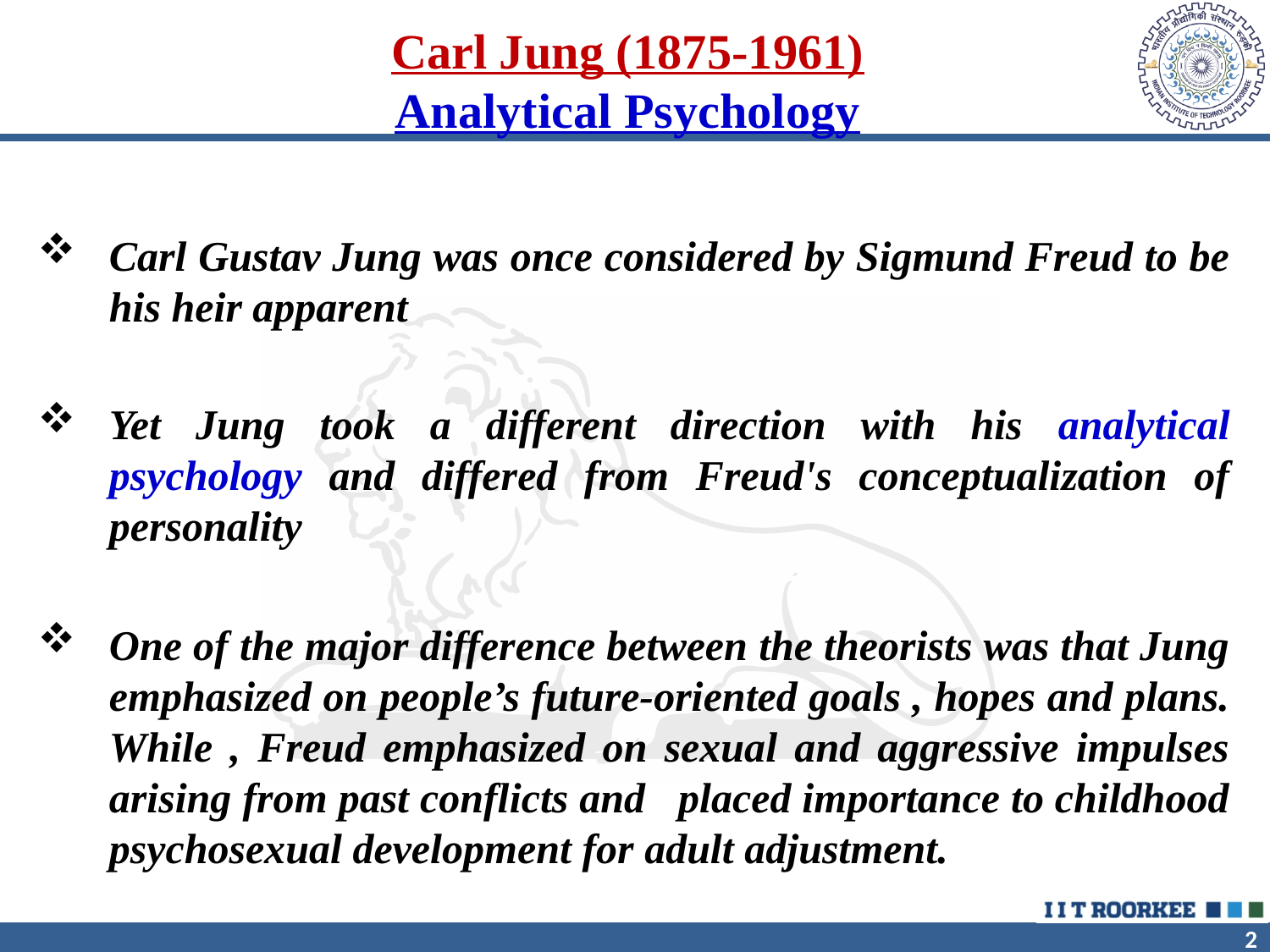

# Carl Jung (1875-1961) Analytical Psychology

Carl Gustav Jung was once considered by Sigmund Freud to be his heir apparent

Yet Jung took a different direction with his analytical psychology and differed from Freud's conceptualization of personality

One of the major difference between the theorists was that Jung emphasized on people’s future-oriented goals , hopes and plans. While , Freud emphasized on sexual and aggressive impulses arising from past conflicts and   placed importance to childhood psychosexual development for adult adjustment.